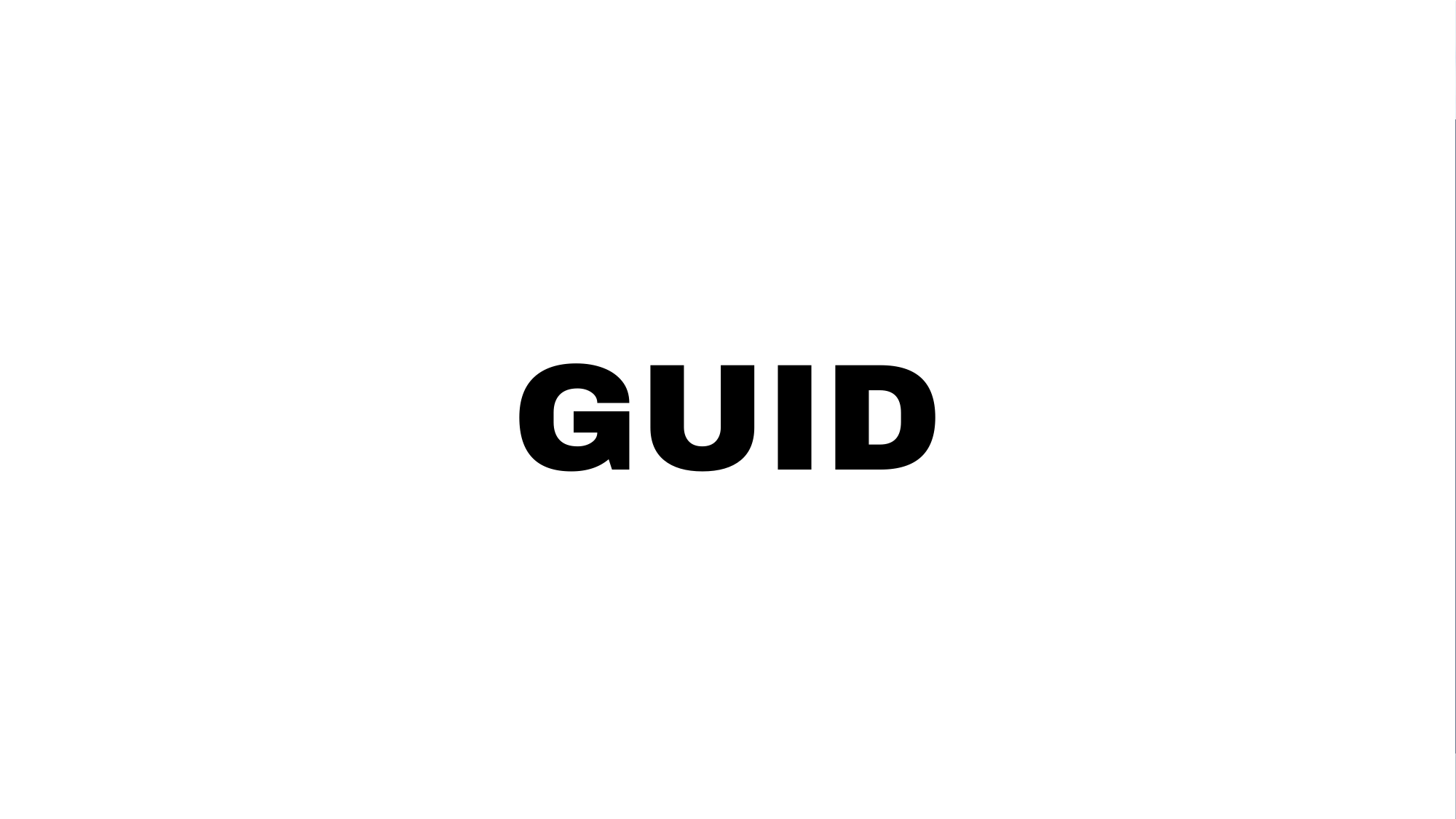

GUID

# Word Association Test…
What is your first thought when I say the word…
GUID
Did you think of things like …
All the incredible uses it offers?
The incredible Insert performance due to no “hot-spot”?
The ability to merge multiple sources with no collisions?
The ability to easily absorb “ExpAnsive Updates”?
Or…
… Did you think of what most people think of?
GUIDs v.s. Fragmentation -  They're not the problem... WE ARE!
6
12 Jan 2021 © Copyright by Jeff Moden - May be used freely for free educational purposes